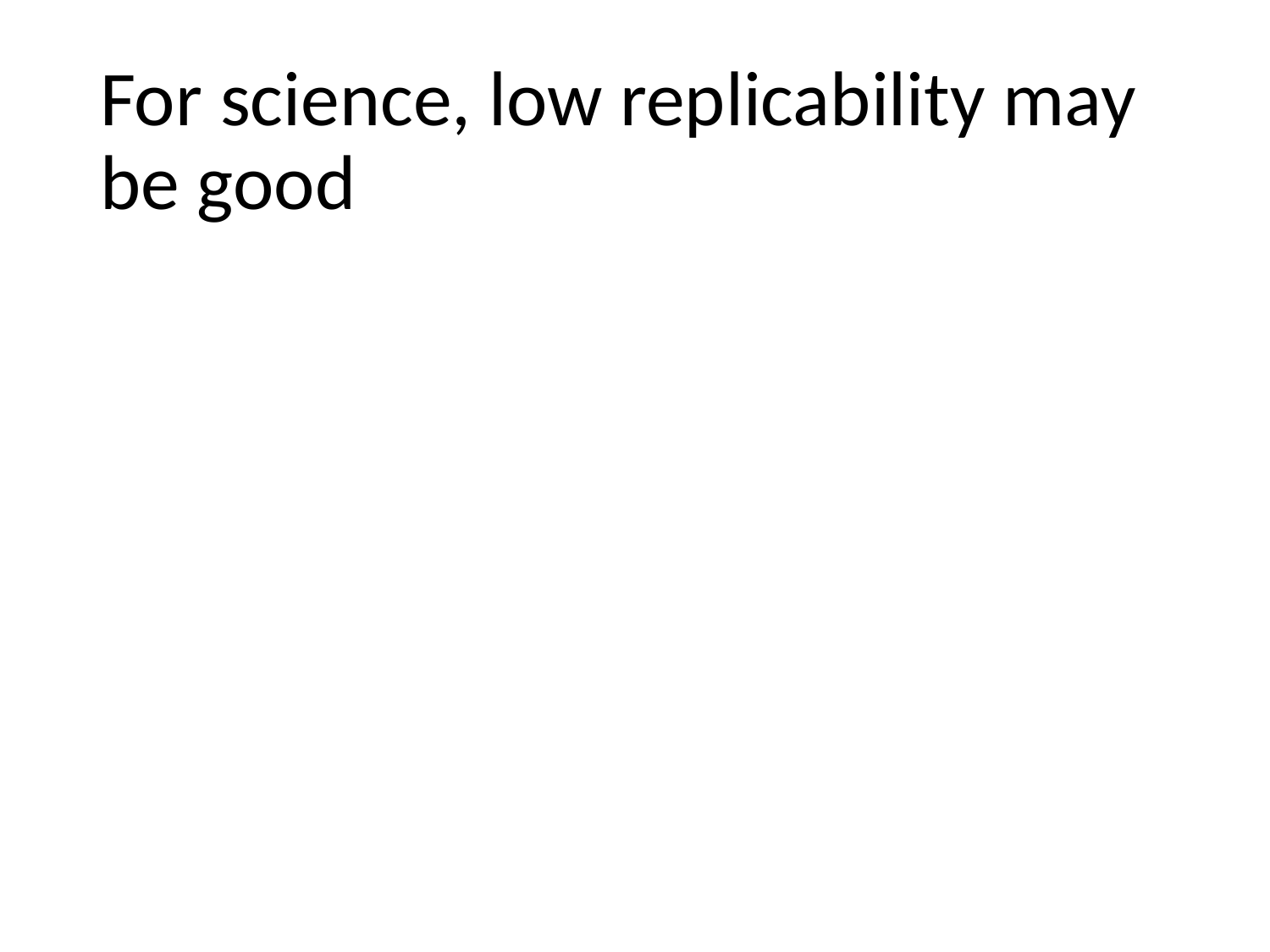

# For science, low replicability may be good